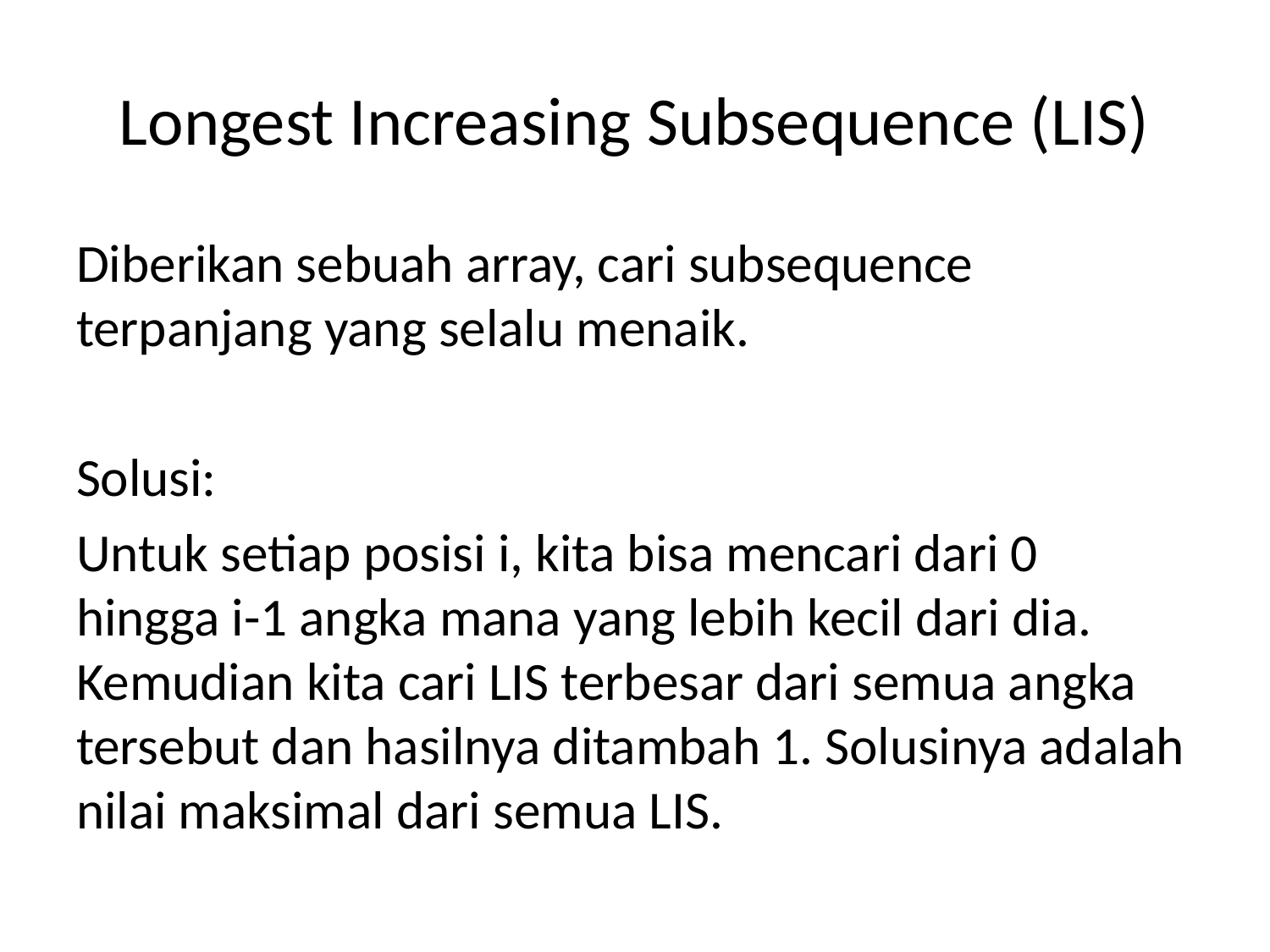

# Longest Increasing Subsequence (LIS)
Diberikan sebuah array, cari subsequence terpanjang yang selalu menaik.

Solusi:
Untuk setiap posisi i, kita bisa mencari dari 0 hingga i-1 angka mana yang lebih kecil dari dia. Kemudian kita cari LIS terbesar dari semua angka tersebut dan hasilnya ditambah 1. Solusinya adalah nilai maksimal dari semua LIS.